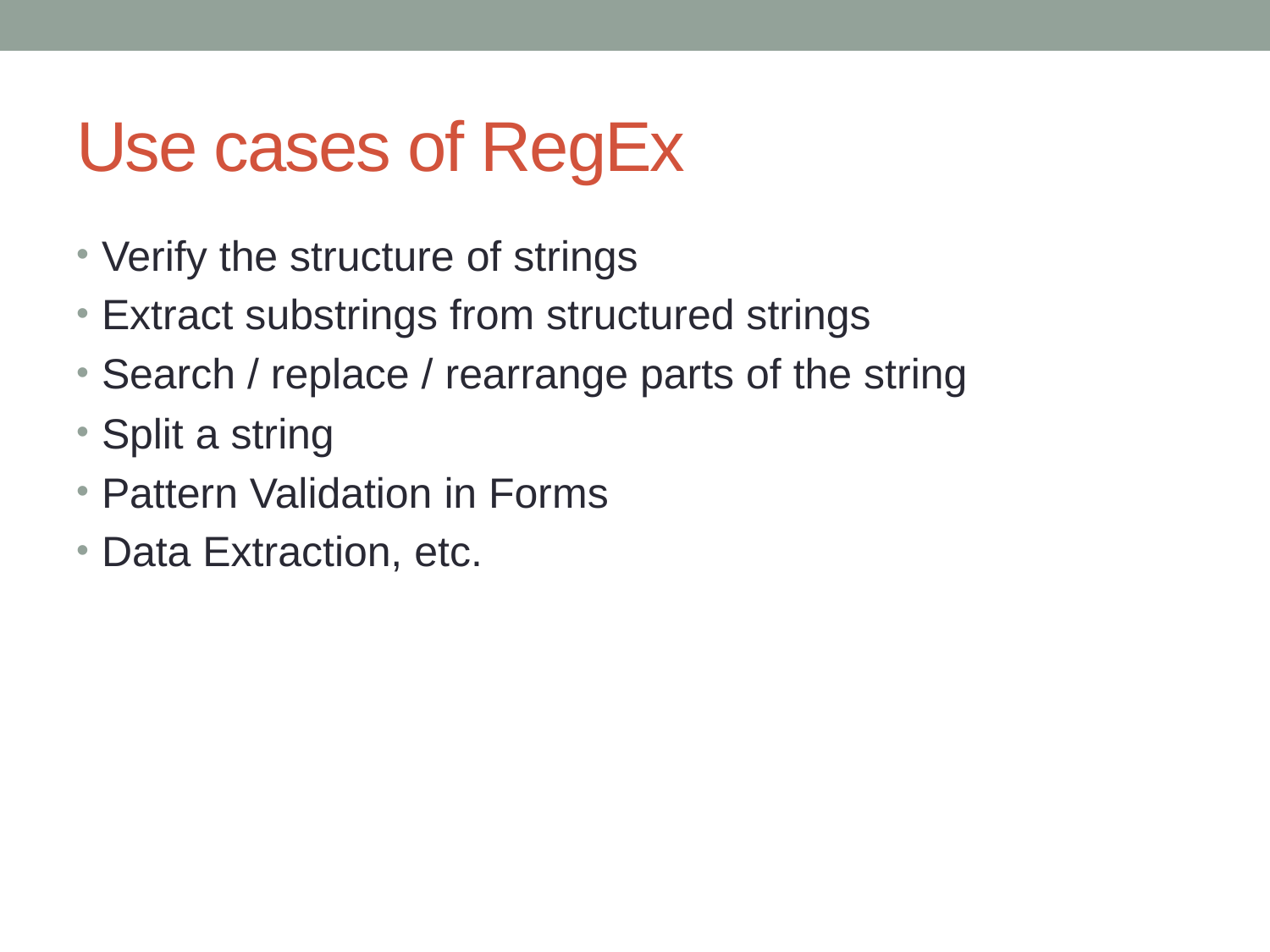

# Use cases of RegEx
Verify the structure of strings
Extract substrings from structured strings
Search / replace / rearrange parts of the string
Split a string
Pattern Validation in Forms
Data Extraction, etc.